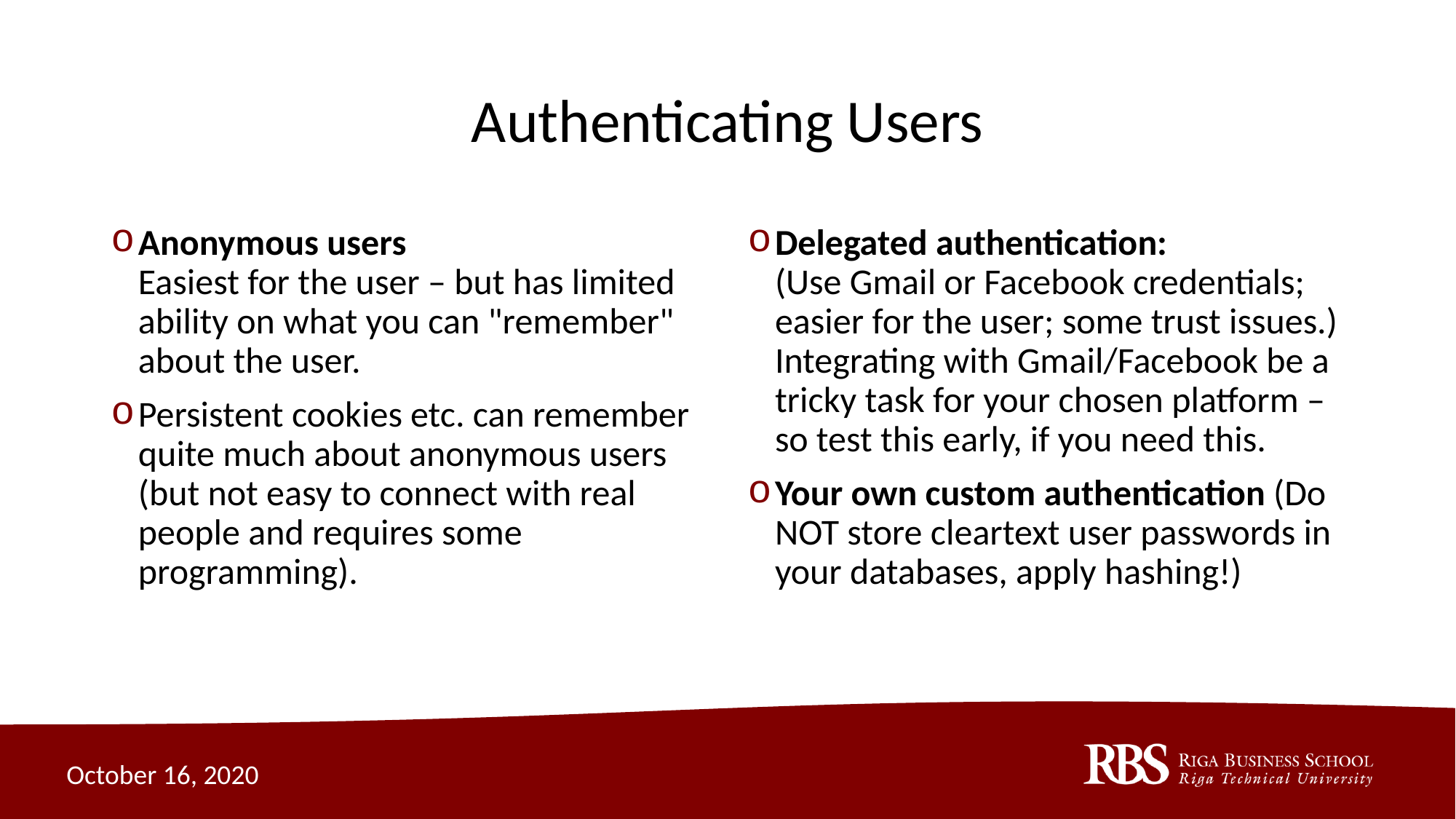

# Authenticating Users
Anonymous users
Easiest for the user – but has limited ability on what you can "remember" about the user.
Persistent cookies etc. can remember quite much about anonymous users (but not easy to connect with real people and requires some programming).
Delegated authentication:
(Use Gmail or Facebook credentials; easier for the user; some trust issues.)
Integrating with Gmail/Facebook be a tricky task for your chosen platform – so test this early, if you need this.
Your own custom authentication (Do NOT store cleartext user passwords in your databases, apply hashing!)
October 16, 2020